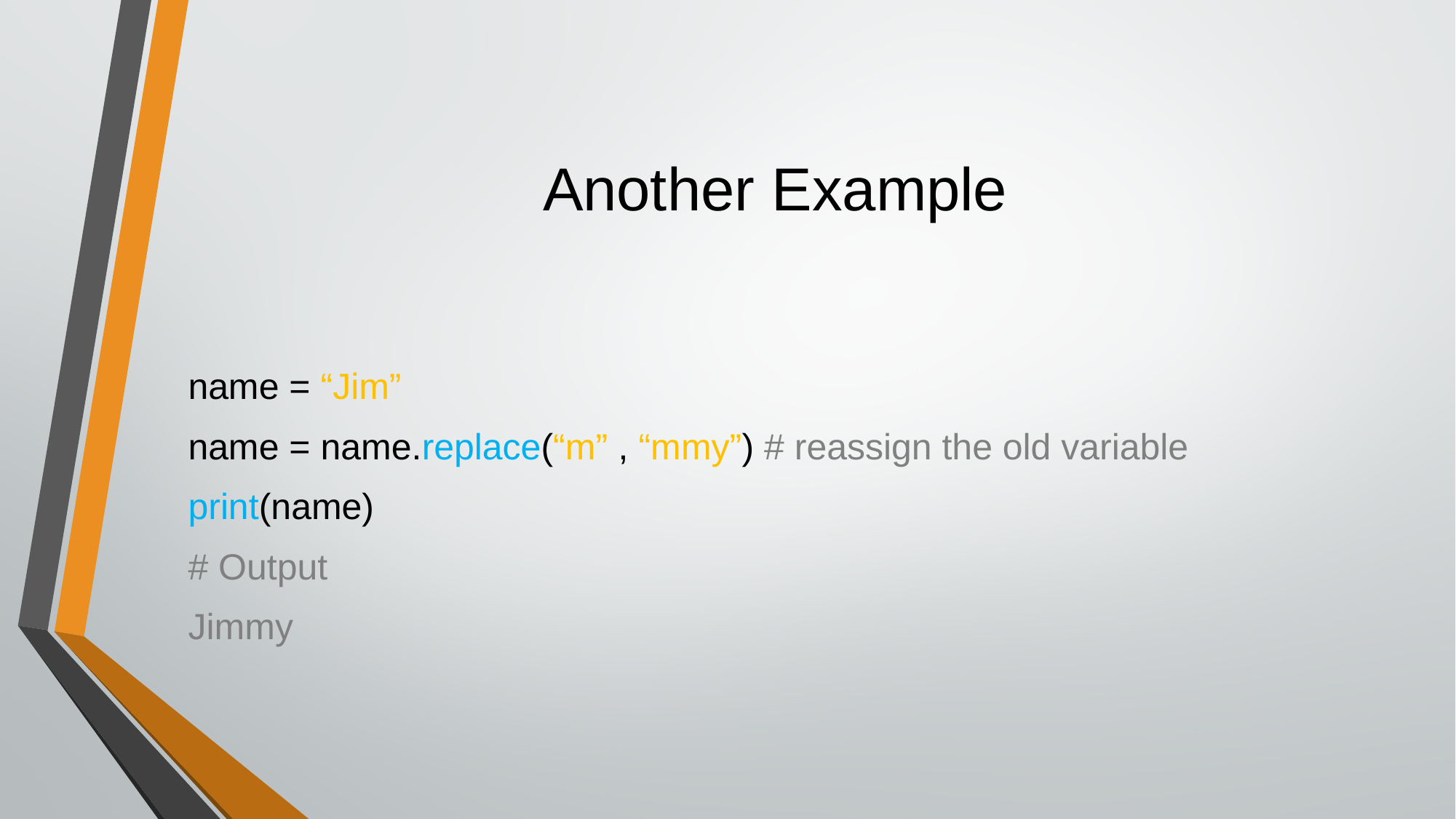

# Another Example
name = “Jim”
name = name.replace(“m” , “mmy”) # reassign the old variable
print(name)
# Output
Jimmy